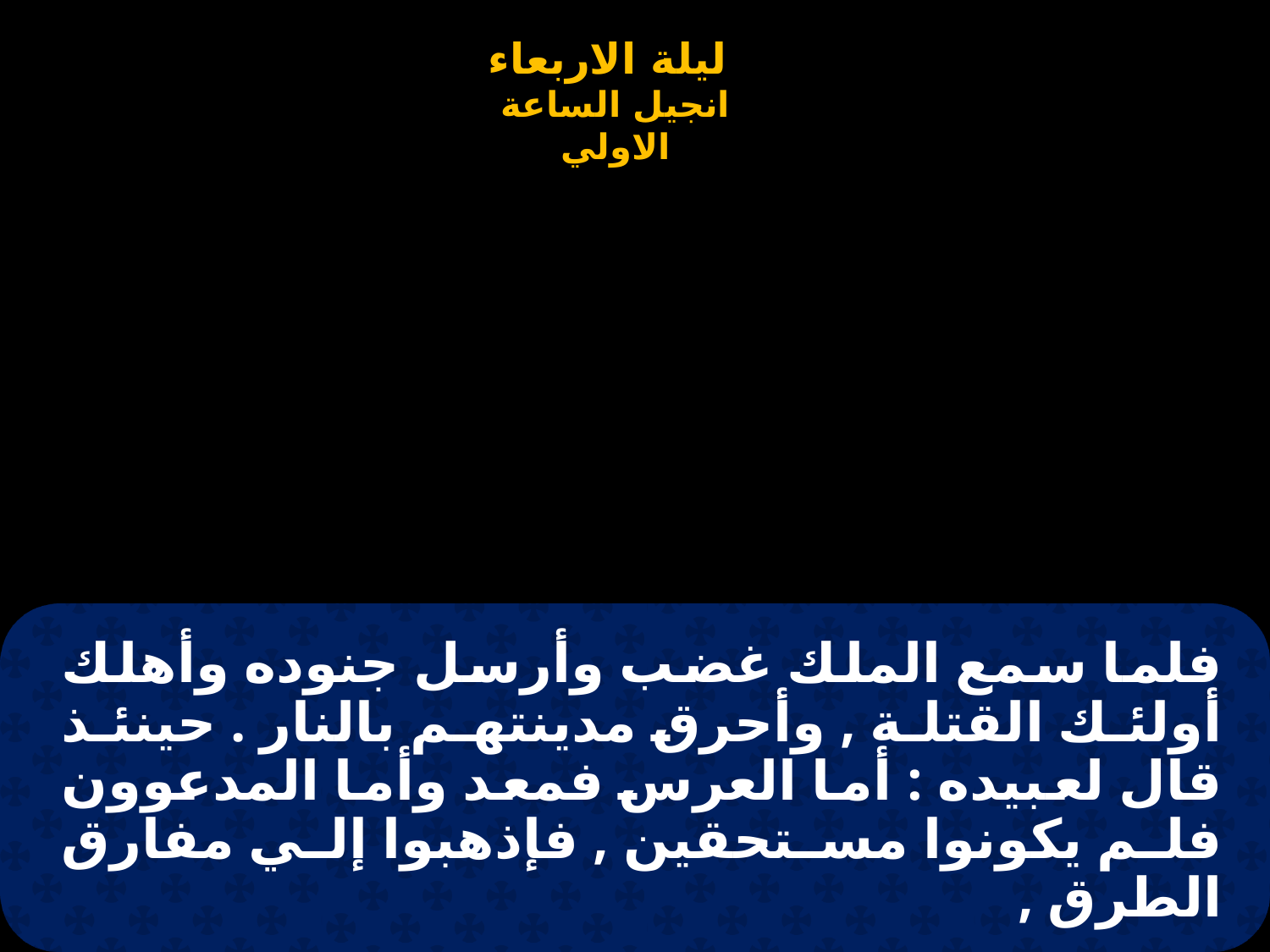

# فلما سمع الملك غضب وأرسل جنوده وأهلك أولئك القتلة , وأحرق مدينتهم بالنار . حينئذ قال لعبيده : أما العرس فمعد وأما المدعوون فلم يكونوا مستحقين , فإذهبوا إلي مفارق الطرق ,